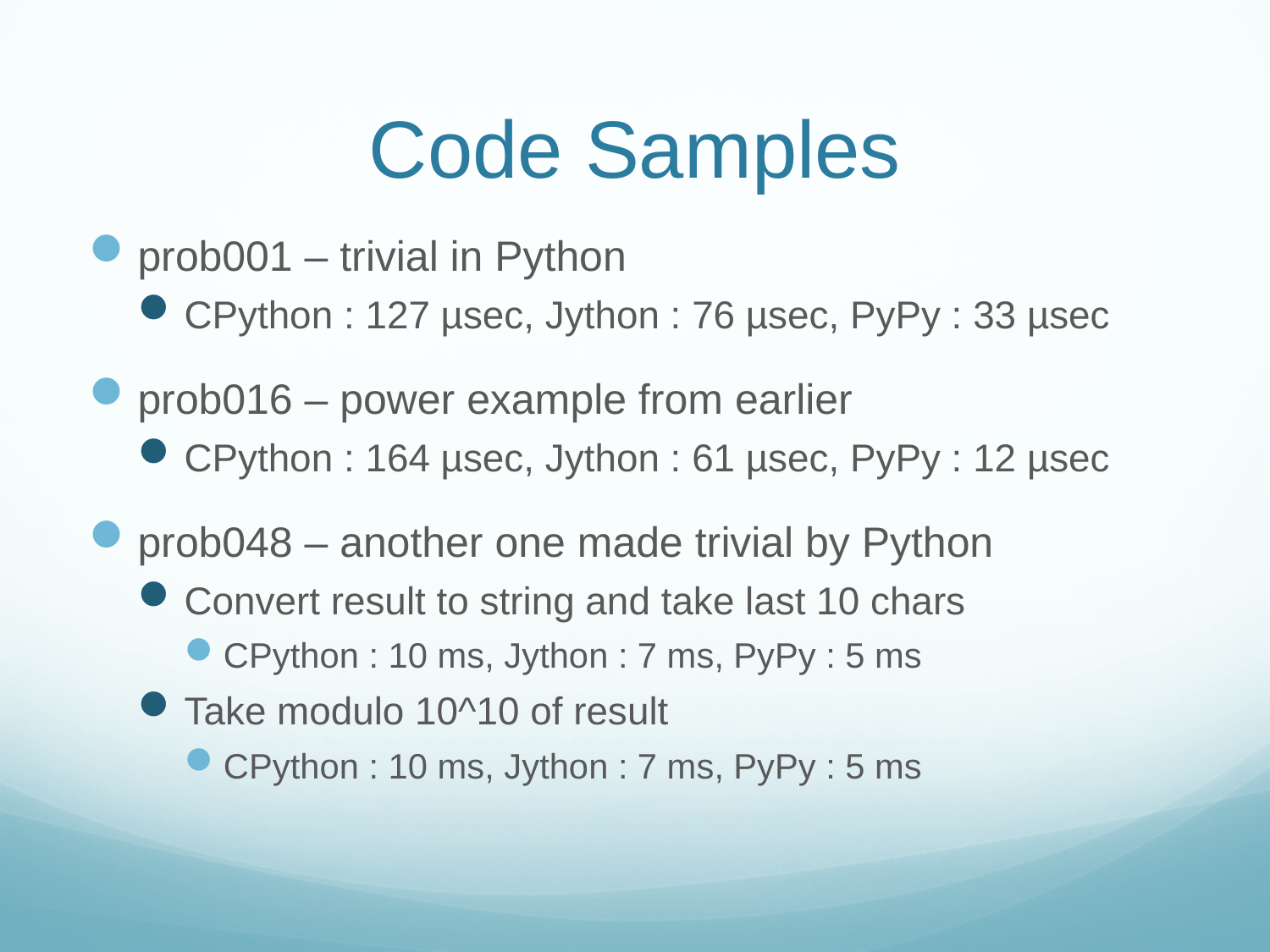

# Code Samples
prob001 – trivial in Python
CPython : 127 µsec, Jython : 76 µsec, PyPy : 33 µsec
prob016 – power example from earlier
CPython : 164 µsec, Jython : 61 µsec, PyPy : 12 µsec
prob048 – another one made trivial by Python
Convert result to string and take last 10 chars
CPython : 10 ms, Jython : 7 ms, PyPy : 5 ms
Take modulo 10^10 of result
CPython : 10 ms, Jython : 7 ms, PyPy : 5 ms